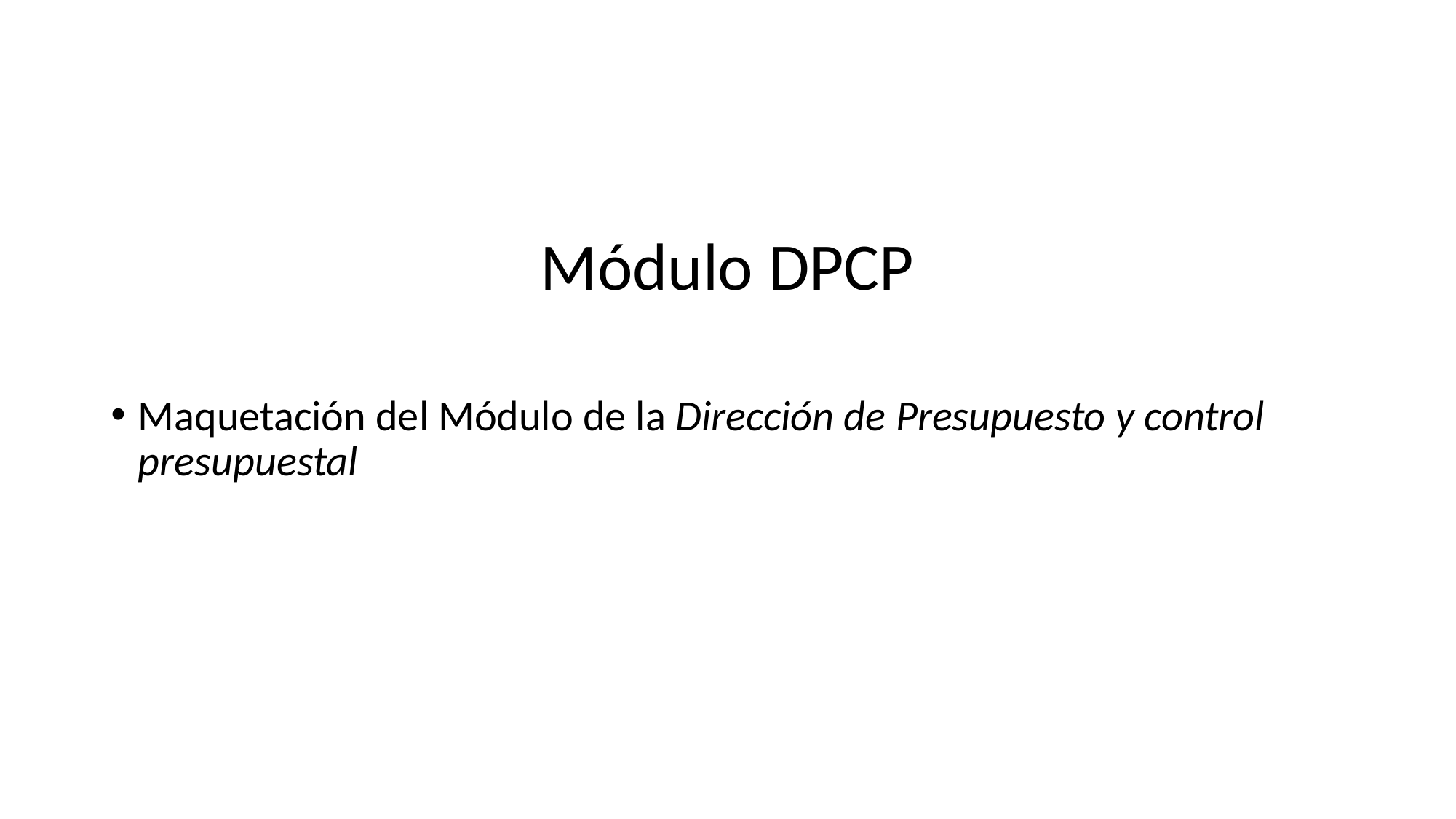

# Módulo DPCP
Maquetación del Módulo de la Dirección de Presupuesto y control presupuestal